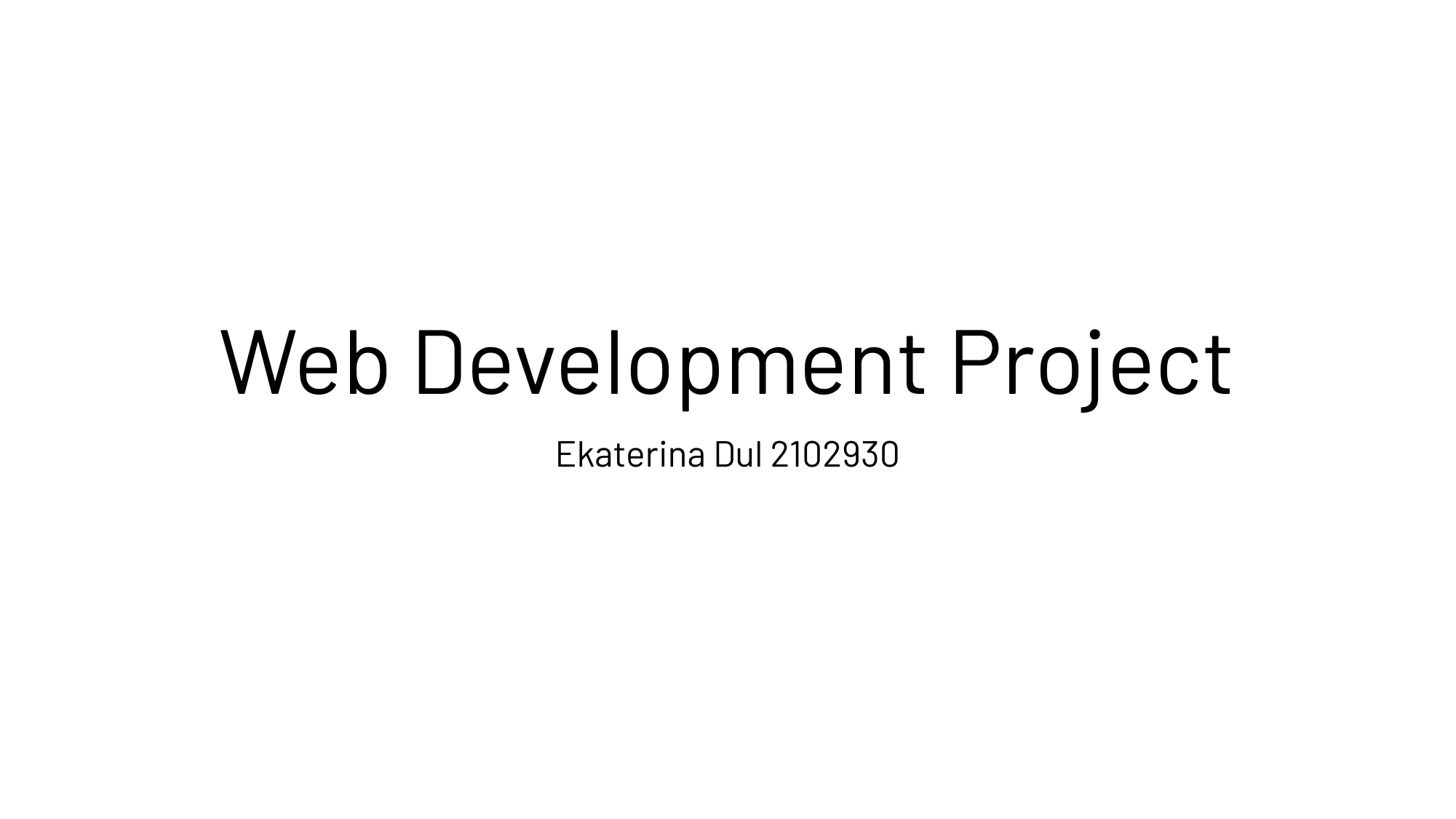

# Web Development Project
Ekaterina Dul 2102930